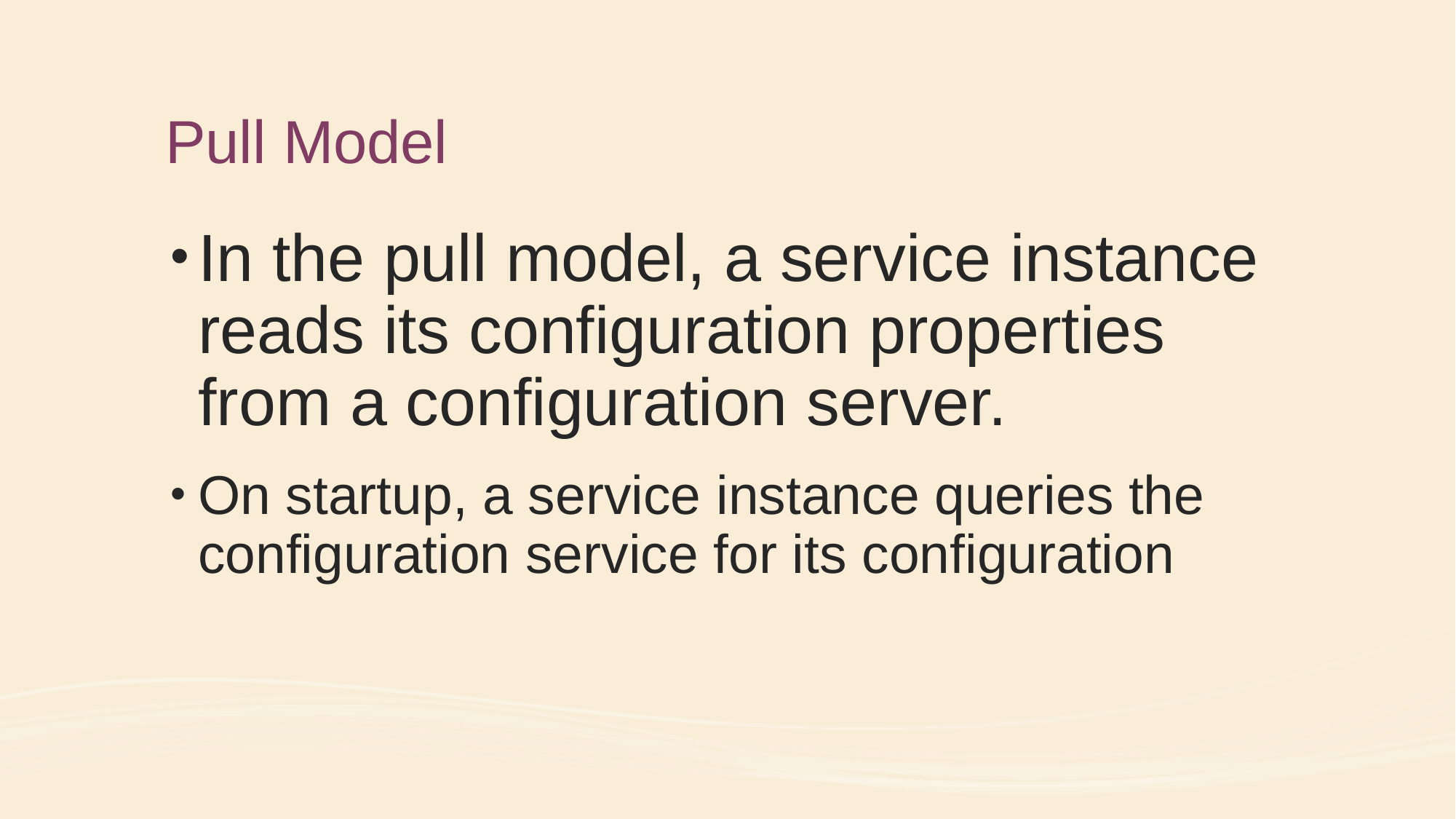

# Pull Model
In the pull model, a service instance reads its configuration properties from a configuration server.
On startup, a service instance queries the configuration service for its configuration